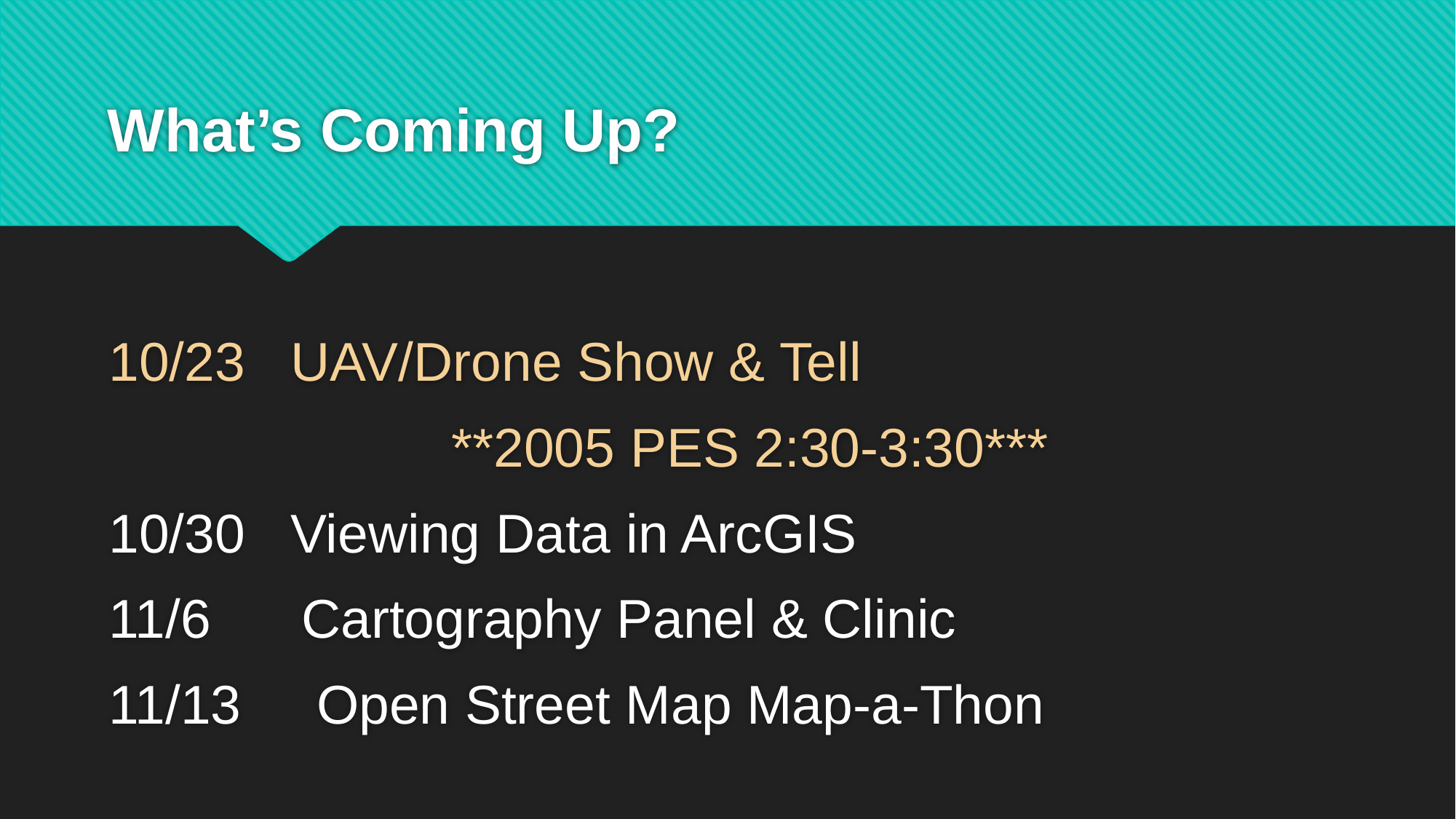

# What’s Coming Up?
10/23   UAV/Drone Show & Tell
			 **2005 PES 2:30-3:30***
10/30   Viewing Data in ArcGIS
11/6      Cartography Panel & Clinic
11/13     Open Street Map Map-a-Thon